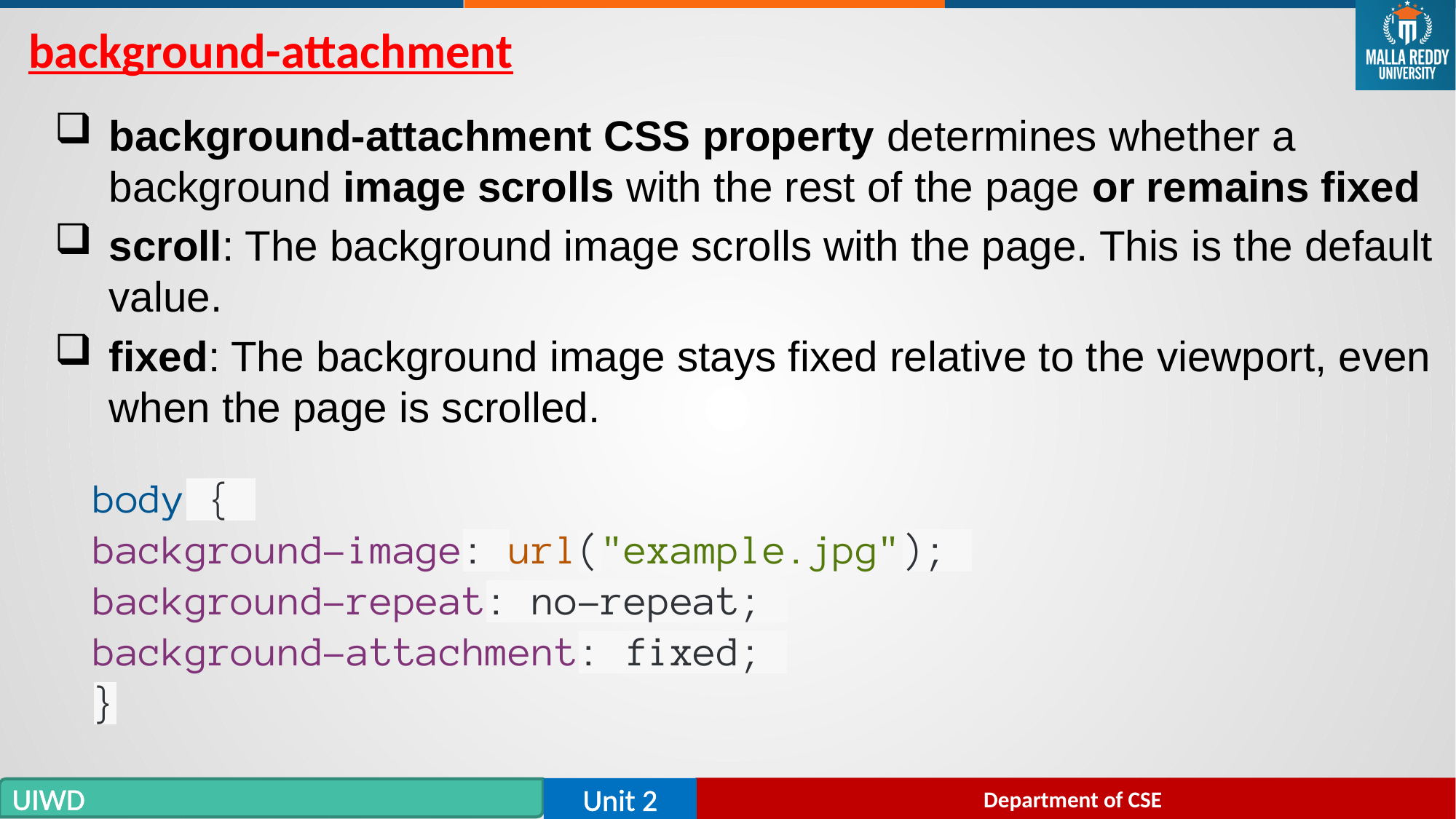

# background-attachment
background-attachment CSS property determines whether a background image scrolls with the rest of the page or remains fixed
scroll: The background image scrolls with the page. This is the default value.
fixed: The background image stays fixed relative to the viewport, even when the page is scrolled.
body {
background-image: url("example.jpg");
background-repeat: no-repeat;
background-attachment: fixed;
}